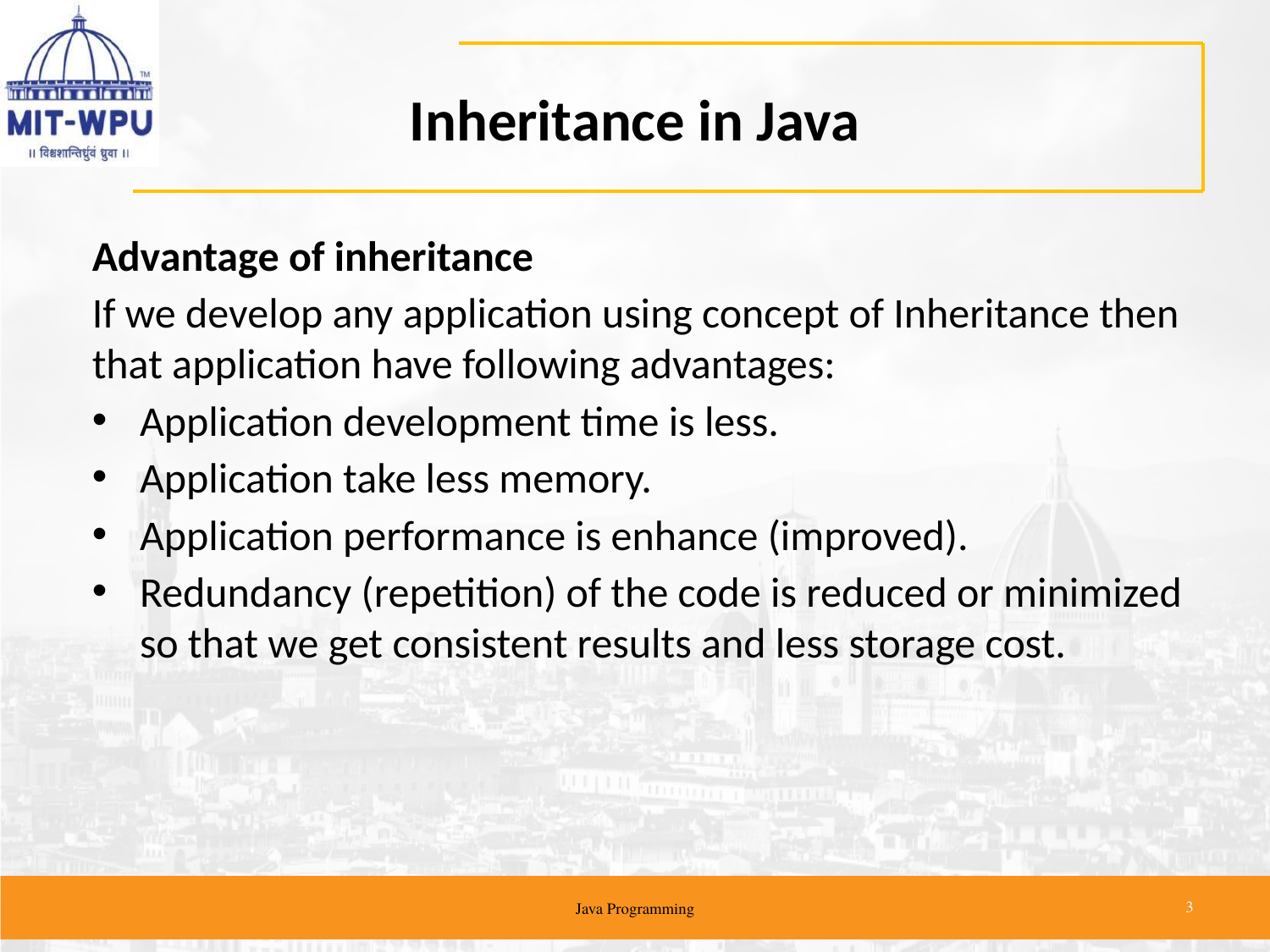

# Inheritance in Java
Advantage of inheritance
If we develop any application using concept of Inheritance then that application have following advantages:
Application development time is less.
Application take less memory.
Application performance is enhance (improved).
Redundancy (repetition) of the code is reduced or minimized so that we get consistent results and less storage cost.
Java Programming
3